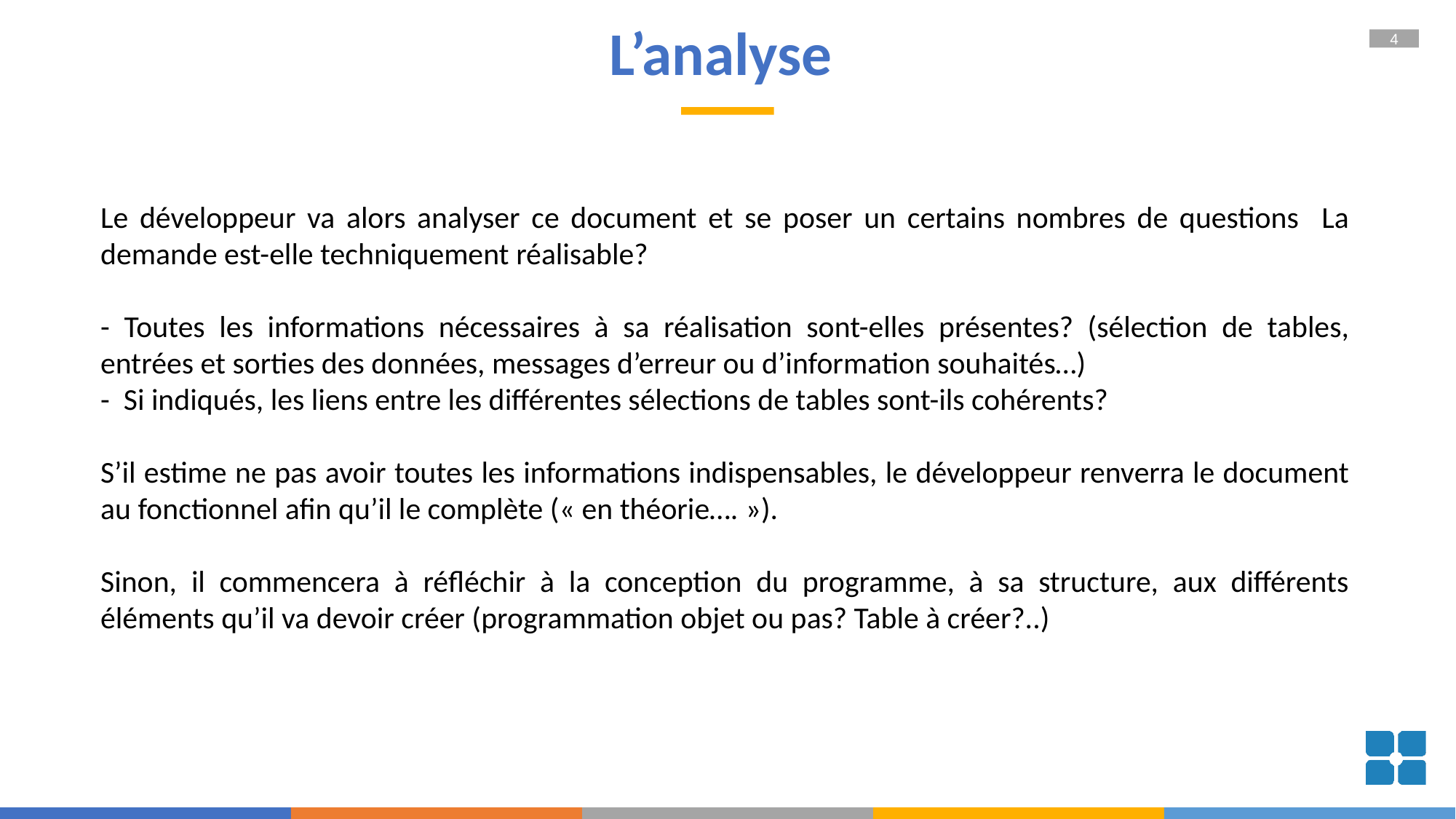

# L’analyse
Le développeur va alors analyser ce document et se poser un certains nombres de questions  La demande est-elle techniquement réalisable?

- Toutes les informations nécessaires à sa réalisation sont-elles présentes? (sélection de tables, entrées et sorties des données, messages d’erreur ou d’information souhaités…)
-  Si indiqués, les liens entre les différentes sélections de tables sont-ils cohérents?

S’il estime ne pas avoir toutes les informations indispensables, le développeur renverra le document au fonctionnel afin qu’il le complète (« en théorie…. »).

Sinon, il commencera à réfléchir à la conception du programme, à sa structure, aux différents éléments qu’il va devoir créer (programmation objet ou pas? Table à créer?..)